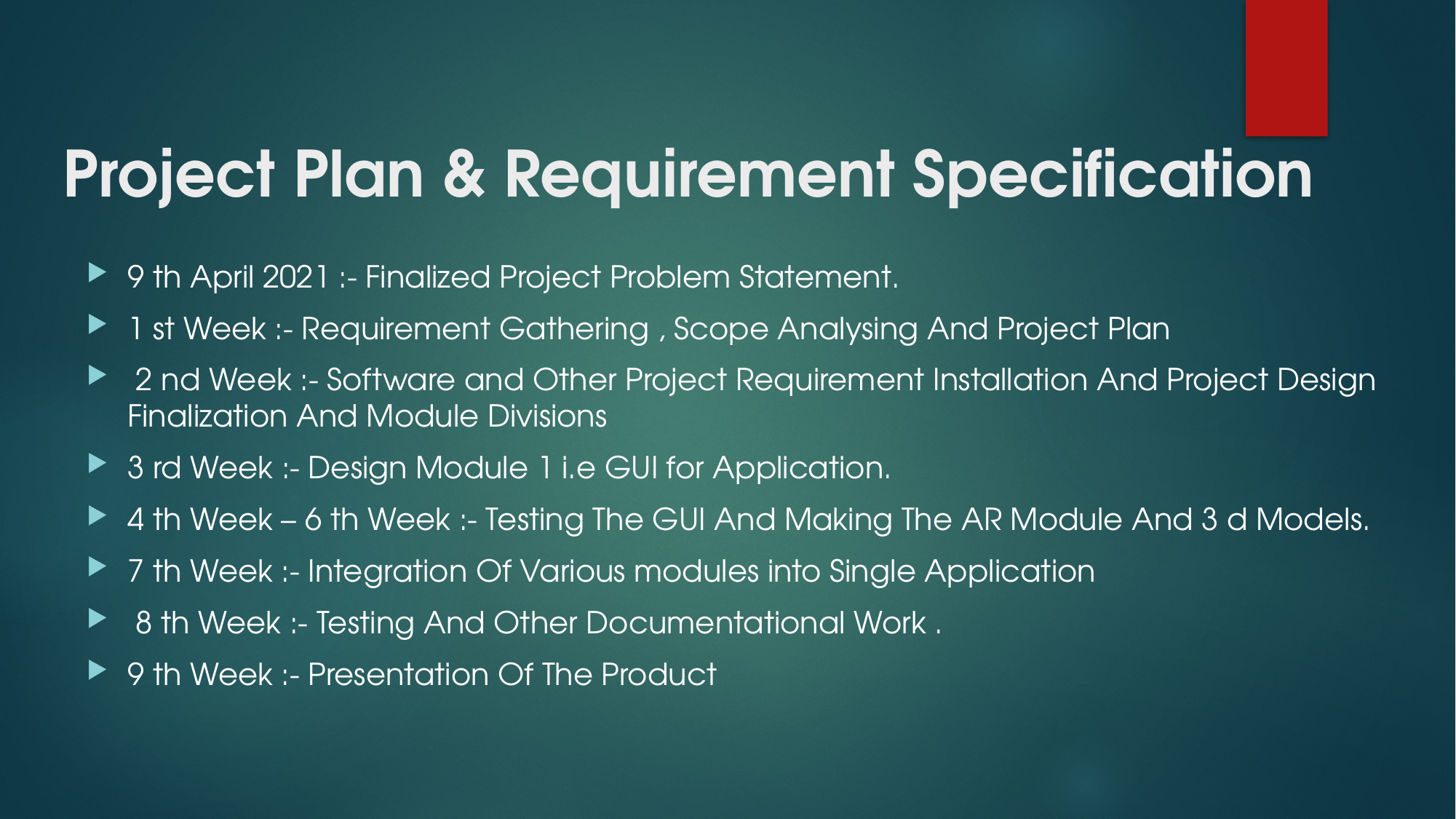

# Project Plan & Requirement Specification
9 th April 2021 :- Finalized Project Problem Statement.
1 st Week :- Requirement Gathering , Scope Analysing And Project Plan
 2 nd Week :- Software and Other Project Requirement Installation And Project Design Finalization And Module Divisions
3 rd Week :- Design Module 1 i.e GUI for Application.
4 th Week – 6 th Week :- Testing The GUI And Making The AR Module And 3 d Models.
7 th Week :- Integration Of Various modules into Single Application
 8 th Week :- Testing And Other Documentational Work .
9 th Week :- Presentation Of The Product